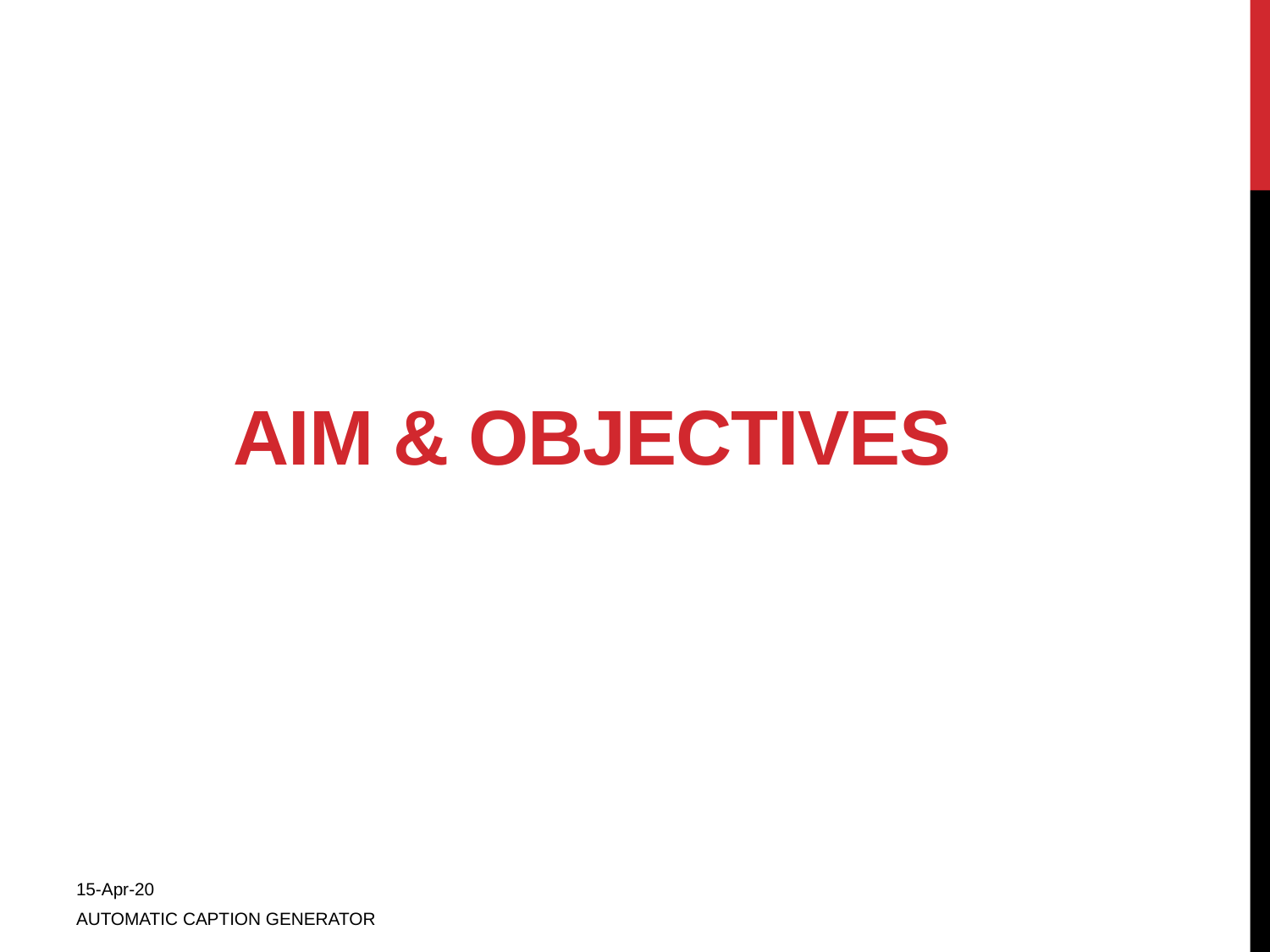

# Aim & objectives
15-Apr-20
AUTOMATIC CAPTION GENERATOR